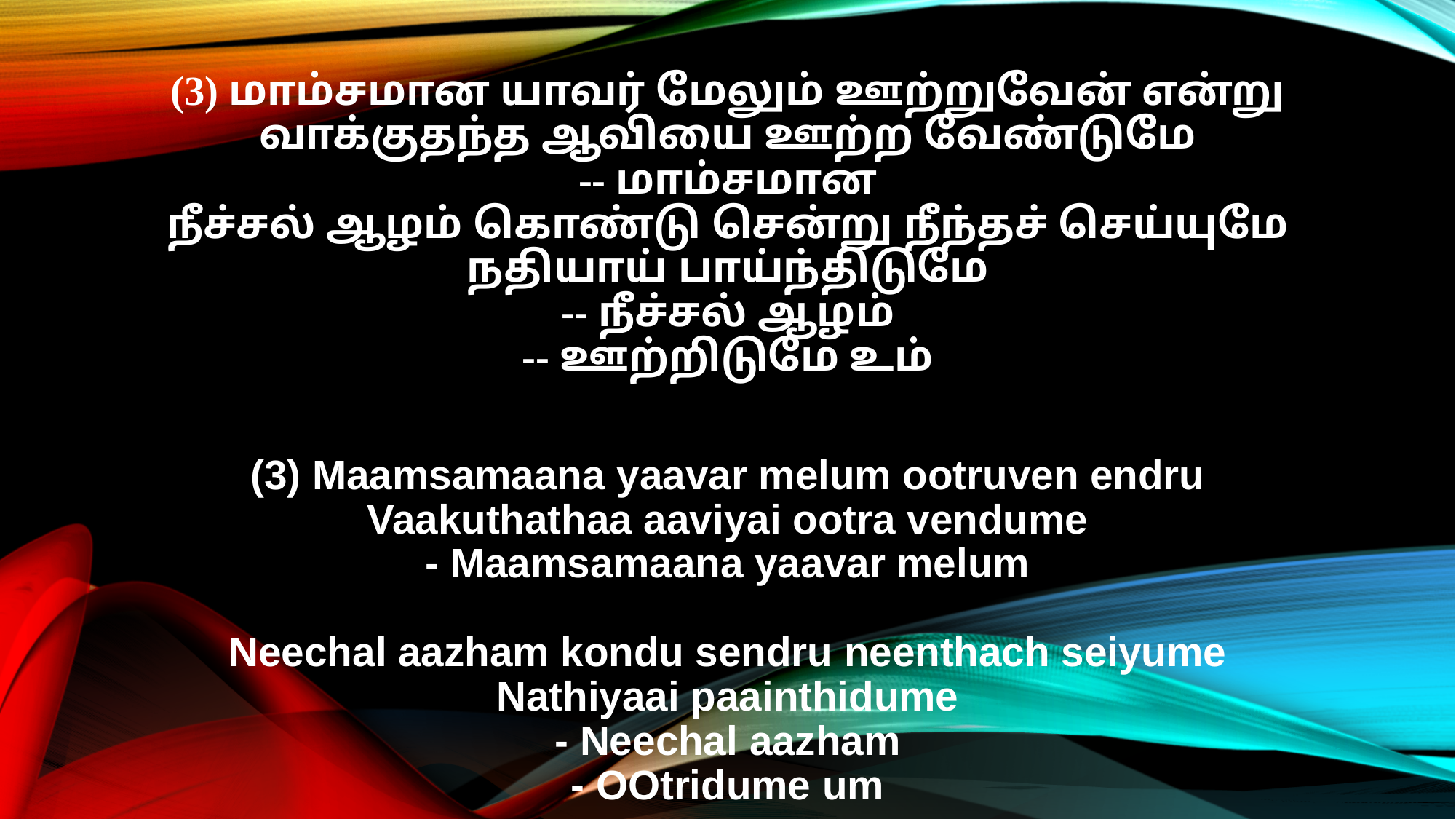

(3) மாம்சமான யாவர் மேலும் ஊற்றுவேன் என்று
வாக்குதந்த ஆவியை ஊற்ற வேண்டுமே
-- மாம்சமான
நீச்சல் ஆழம் கொண்டு சென்று நீந்தச் செய்யுமே
நதியாய் பாய்ந்திடுமே
-- நீச்சல் ஆழம்
-- ஊற்றிடுமே உம்

(3) Maamsamaana yaavar melum ootruven endru
Vaakuthathaa aaviyai ootra vendume
- Maamsamaana yaavar melum
Neechal aazham kondu sendru neenthach seiyume
Nathiyaai paainthidume
- Neechal aazham
- OOtridume um